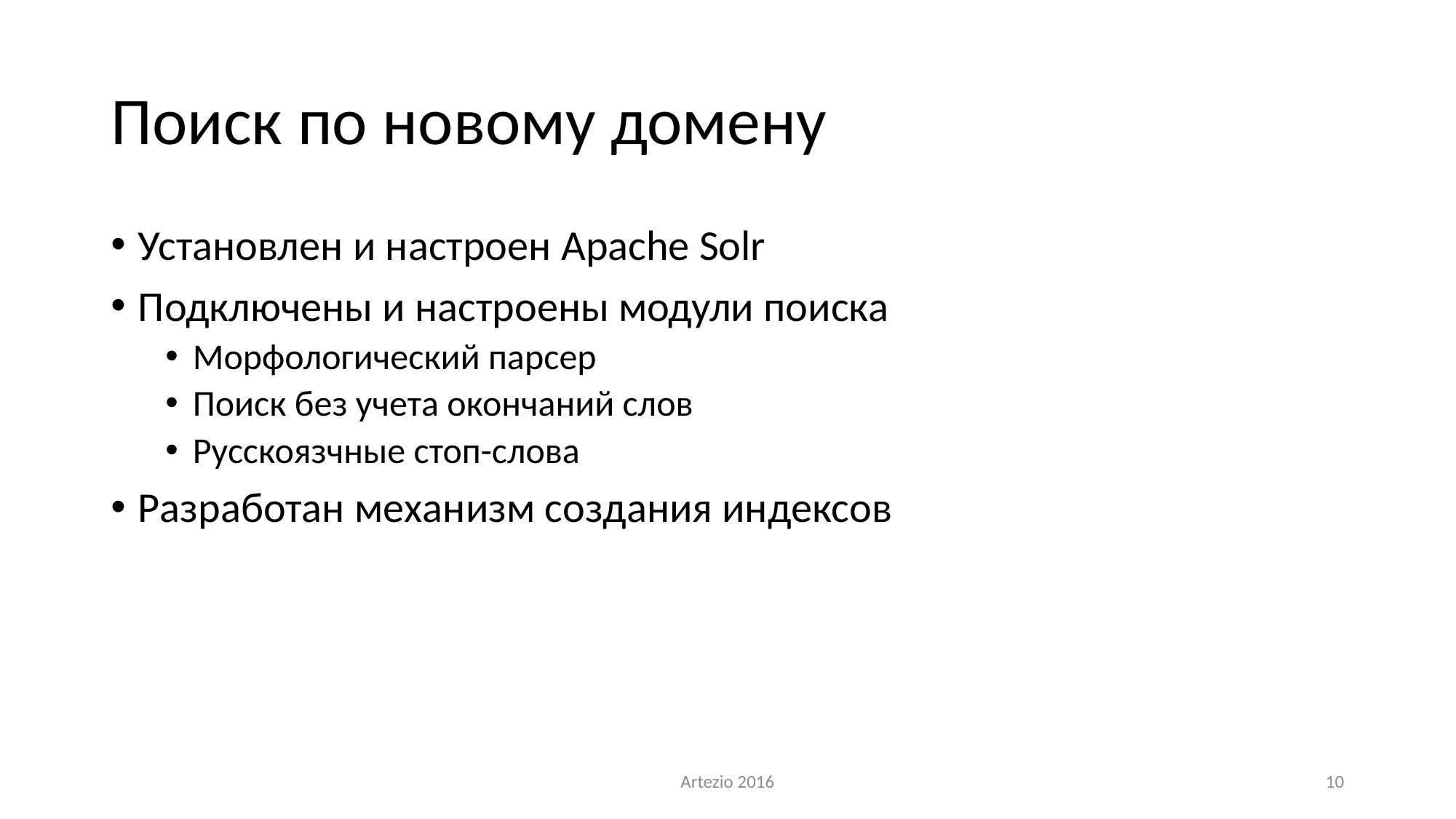

# Поиск по новому домену
Установлен и настроен Apache Solr
Подключены и настроены модули поиска
Морфологический парсер
Поиск без учета окончаний слов
Русскоязчные стоп-слова
Разработан механизм создания индексов

Artezio 2016
10